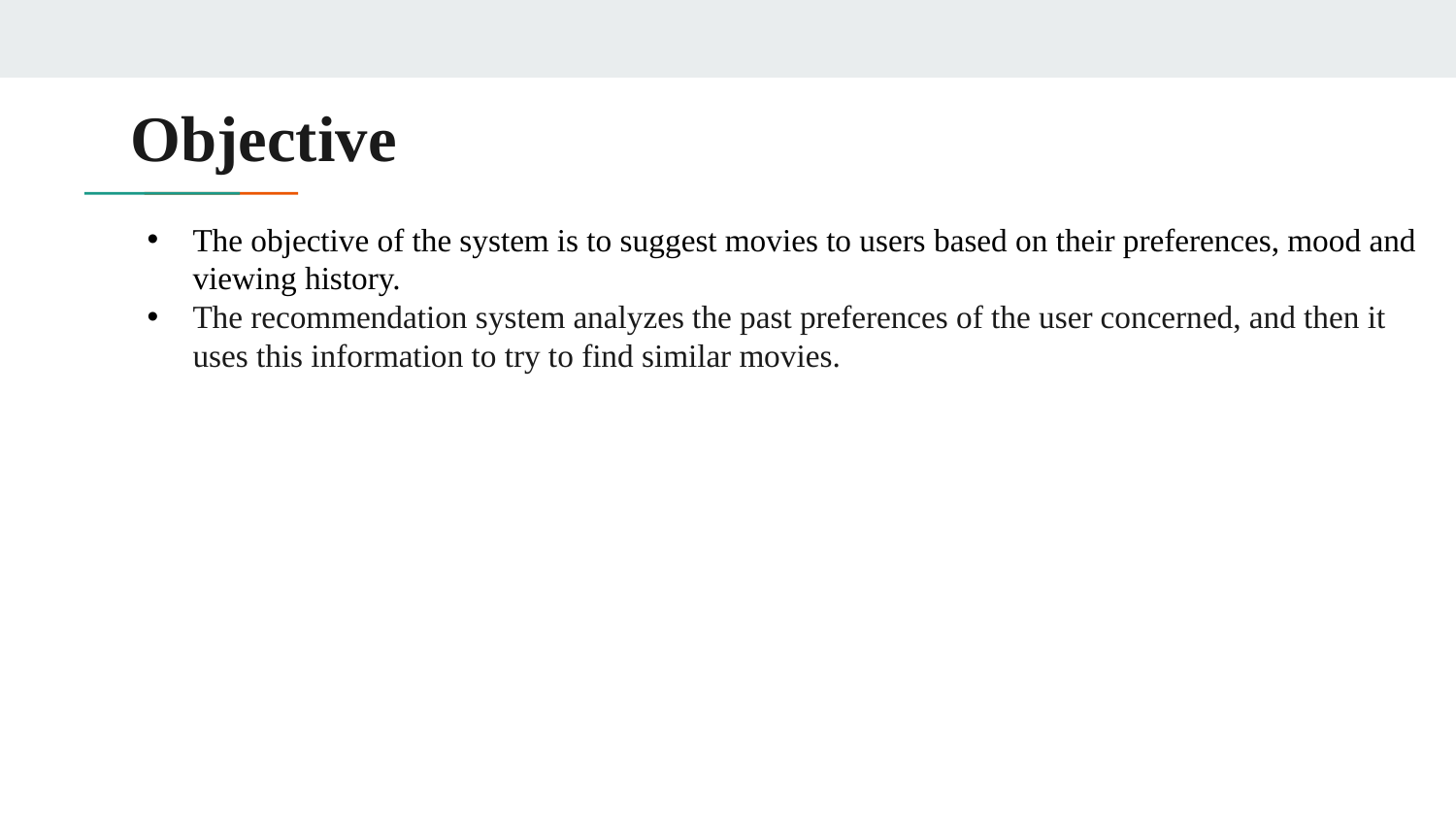

# Objective
The objective of the system is to suggest movies to users based on their preferences, mood and viewing history.
The recommendation system analyzes the past preferences of the user concerned, and then it uses this information to try to find similar movies.